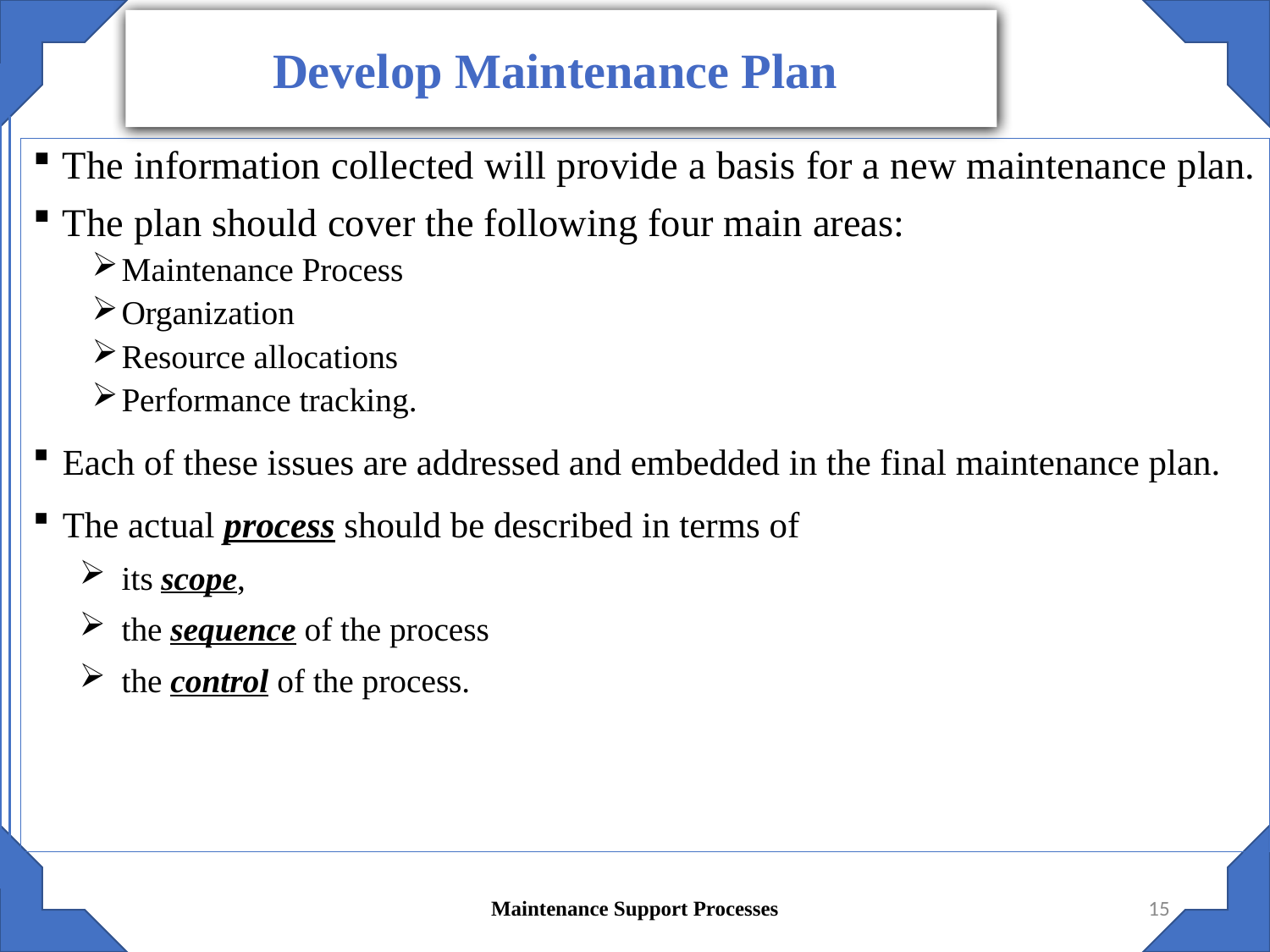

Develop Maintenance Plan
The information collected will provide a basis for a new maintenance plan.
The plan should cover the following four main areas:
Maintenance Process
Organization
Resource allocations
Performance tracking.
Each of these issues are addressed and embedded in the final maintenance plan.
The actual process should be described in terms of
its scope,
the sequence of the process
the control of the process.

Maintenance Support Processes
15